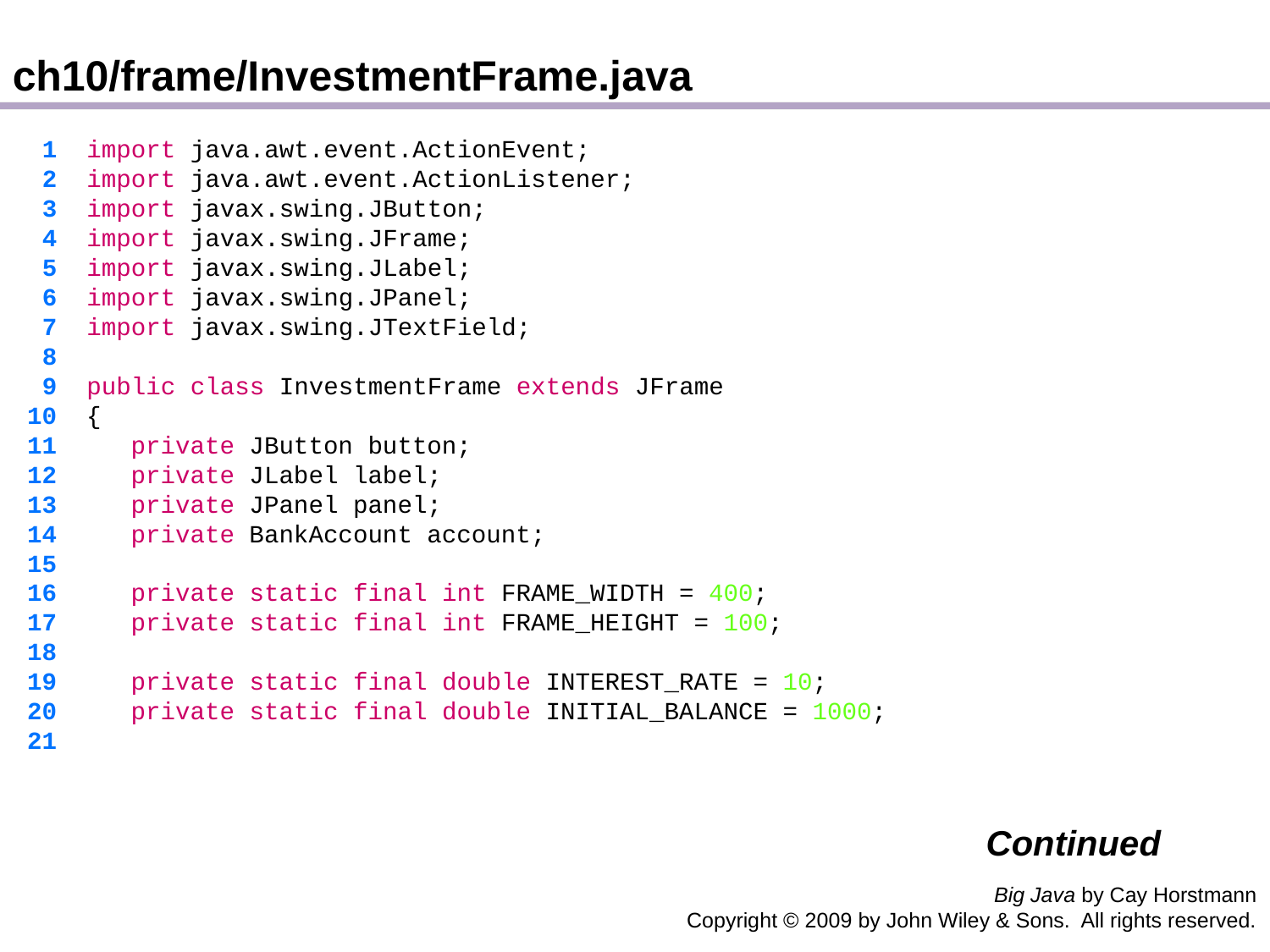

ch10/frame/InvestmentFrame.java

  1  import java.awt.event.ActionEvent;
  2  import java.awt.event.ActionListener;
  3  import javax.swing.JButton;
  4  import javax.swing.JFrame;
  5  import javax.swing.JLabel;
  6  import javax.swing.JPanel;
  7  import javax.swing.JTextField;
  8
  9  public class InvestmentFrame extends JFrame
 10  {
 11     private JButton button;
 12     private JLabel label;
 13     private JPanel panel;
 14     private BankAccount account;
 15
 16     private static final int FRAME_WIDTH = 400;
 17     private static final int FRAME_HEIGHT = 100;
 18
 19     private static final double INTEREST_RATE = 10;
 20     private static final double INITIAL_BALANCE = 1000;
 21
Continued
Big Java by Cay Horstmann
Copyright © 2009 by John Wiley & Sons.  All rights reserved.